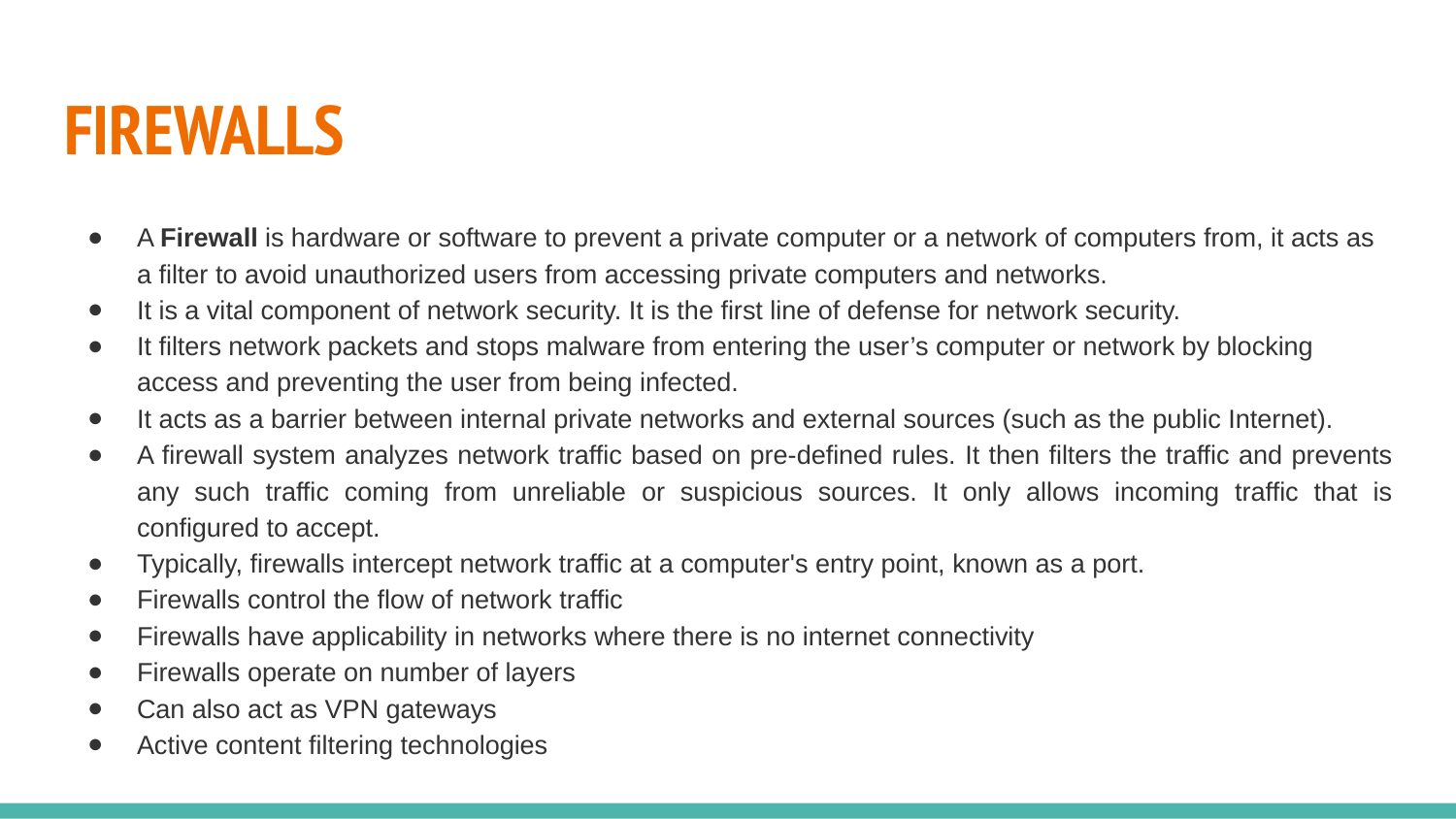

# FIREWALLS
A Firewall is hardware or software to prevent a private computer or a network of computers from, it acts as a filter to avoid unauthorized users from accessing private computers and networks.
It is a vital component of network security. It is the first line of defense for network security.
It filters network packets and stops malware from entering the user’s computer or network by blocking access and preventing the user from being infected.
It acts as a barrier between internal private networks and external sources (such as the public Internet).
A firewall system analyzes network traffic based on pre-defined rules. It then filters the traffic and prevents any such traffic coming from unreliable or suspicious sources. It only allows incoming traffic that is configured to accept.
Typically, firewalls intercept network traffic at a computer's entry point, known as a port.
Firewalls control the flow of network traffic
Firewalls have applicability in networks where there is no internet connectivity
Firewalls operate on number of layers
Can also act as VPN gateways
Active content filtering technologies